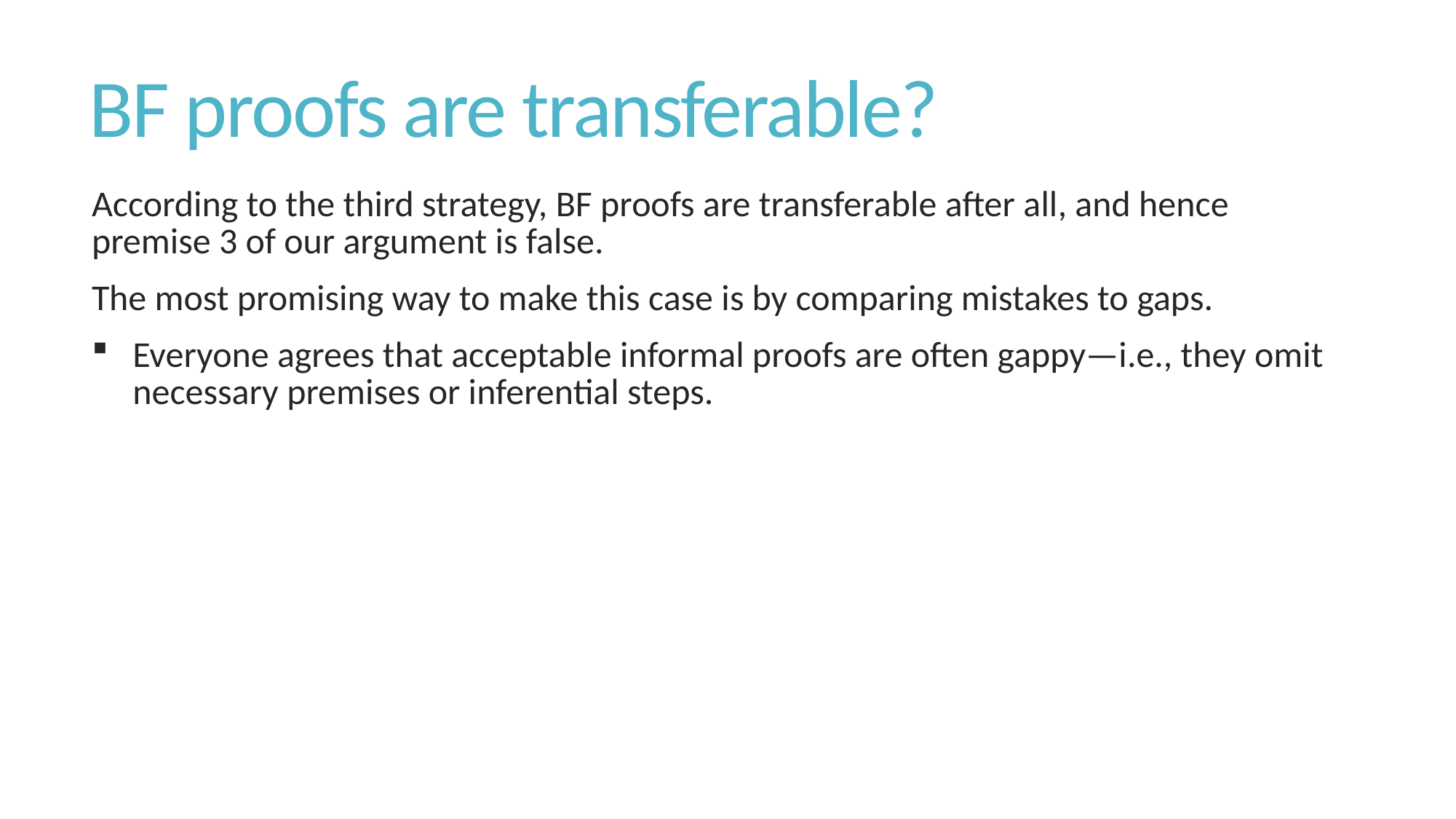

# BF proofs are transferable?
According to the third strategy, BF proofs are transferable after all, and hence premise 3 of our argument is false.
The most promising way to make this case is by comparing mistakes to gaps.
Everyone agrees that acceptable informal proofs are often gappy—i.e., they omit necessary premises or inferential steps.